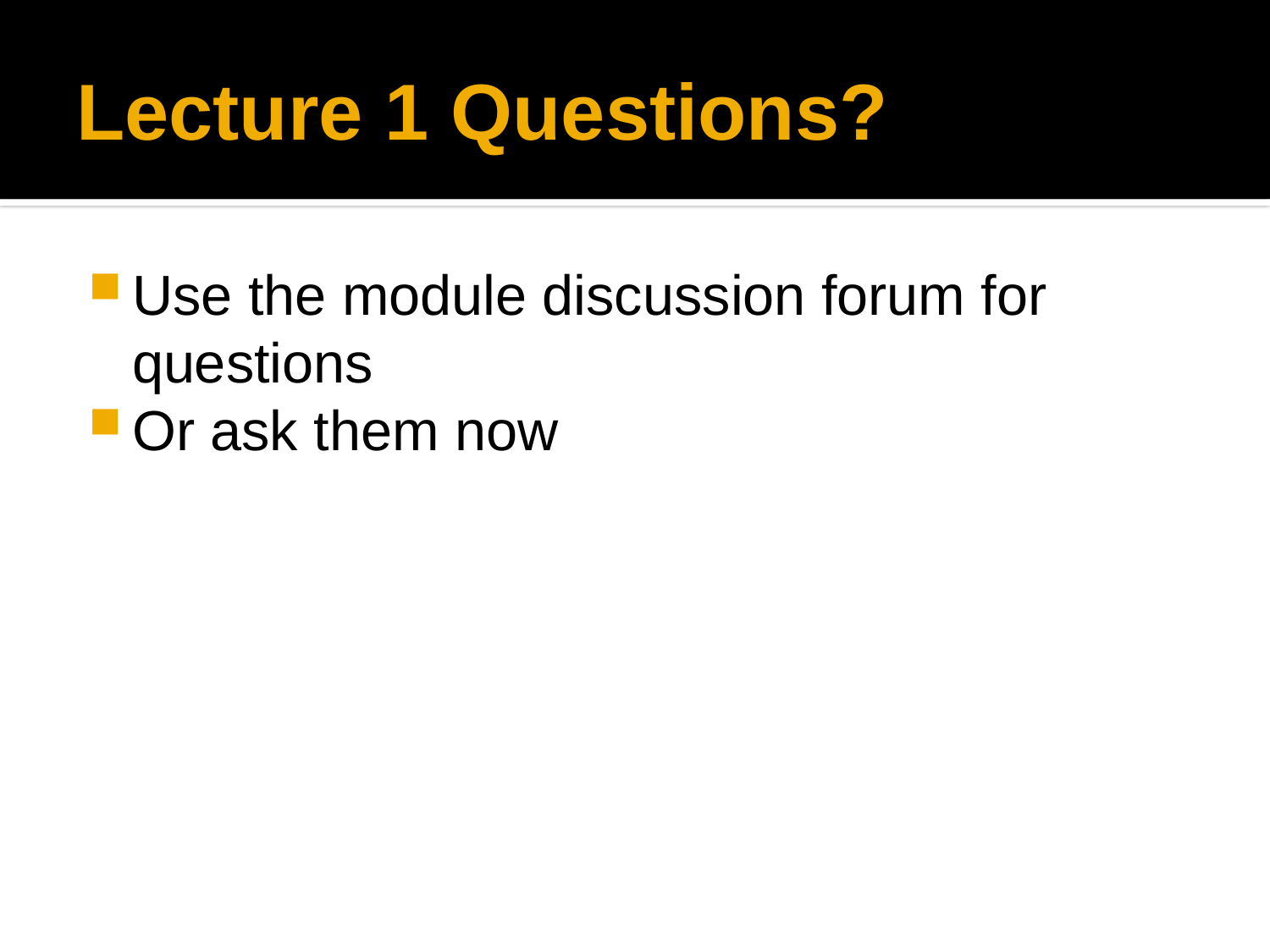

# Lecture 1 Questions?
Use the module discussion forum for questions
Or ask them now